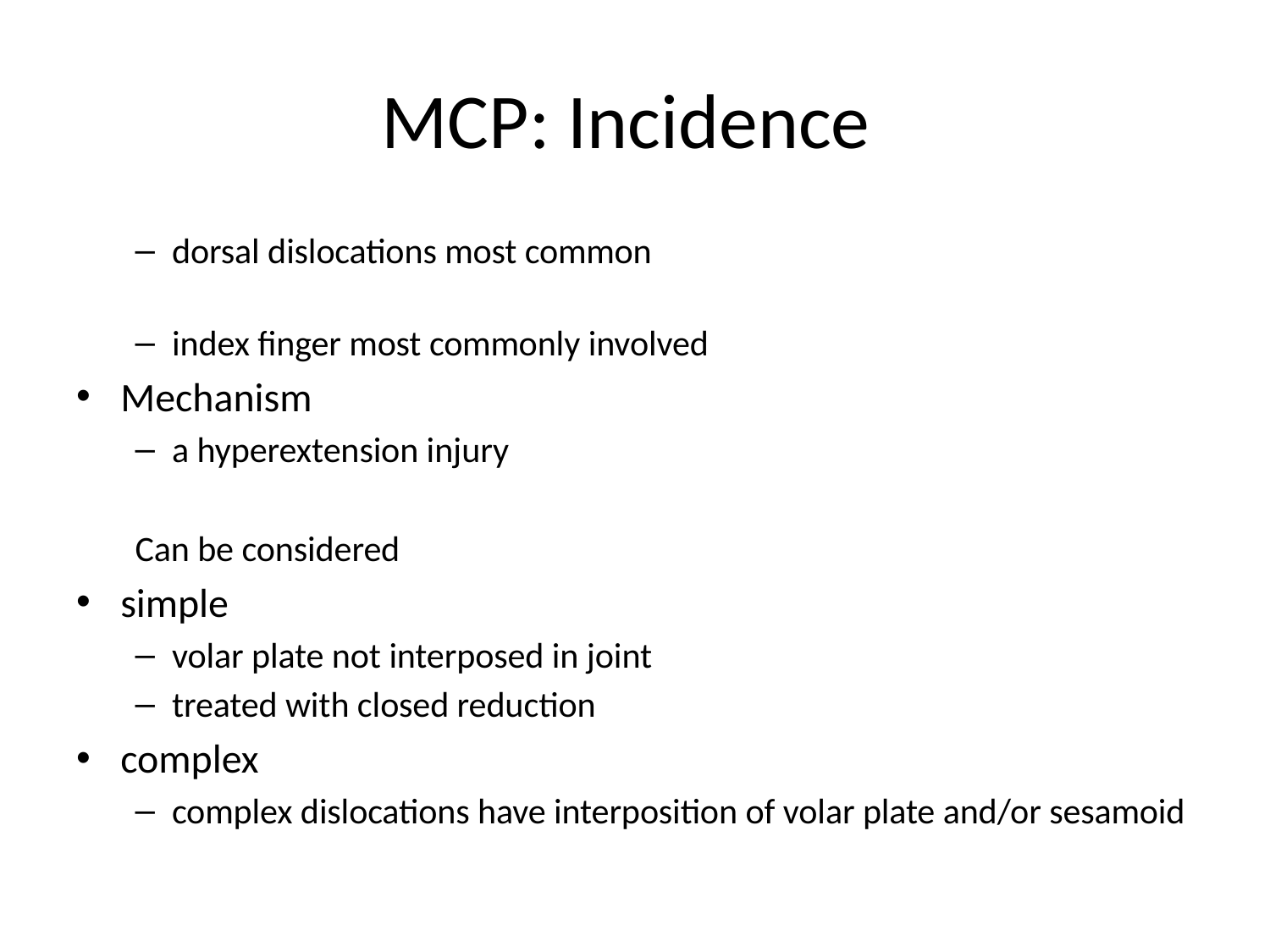

# MCP: Incidence
dorsal dislocations most common
index finger most commonly involved
Mechanism
a hyperextension injury

Can be considered
simple
volar plate not interposed in joint
treated with closed reduction
complex
complex dislocations have interposition of volar plate and/or sesamoid